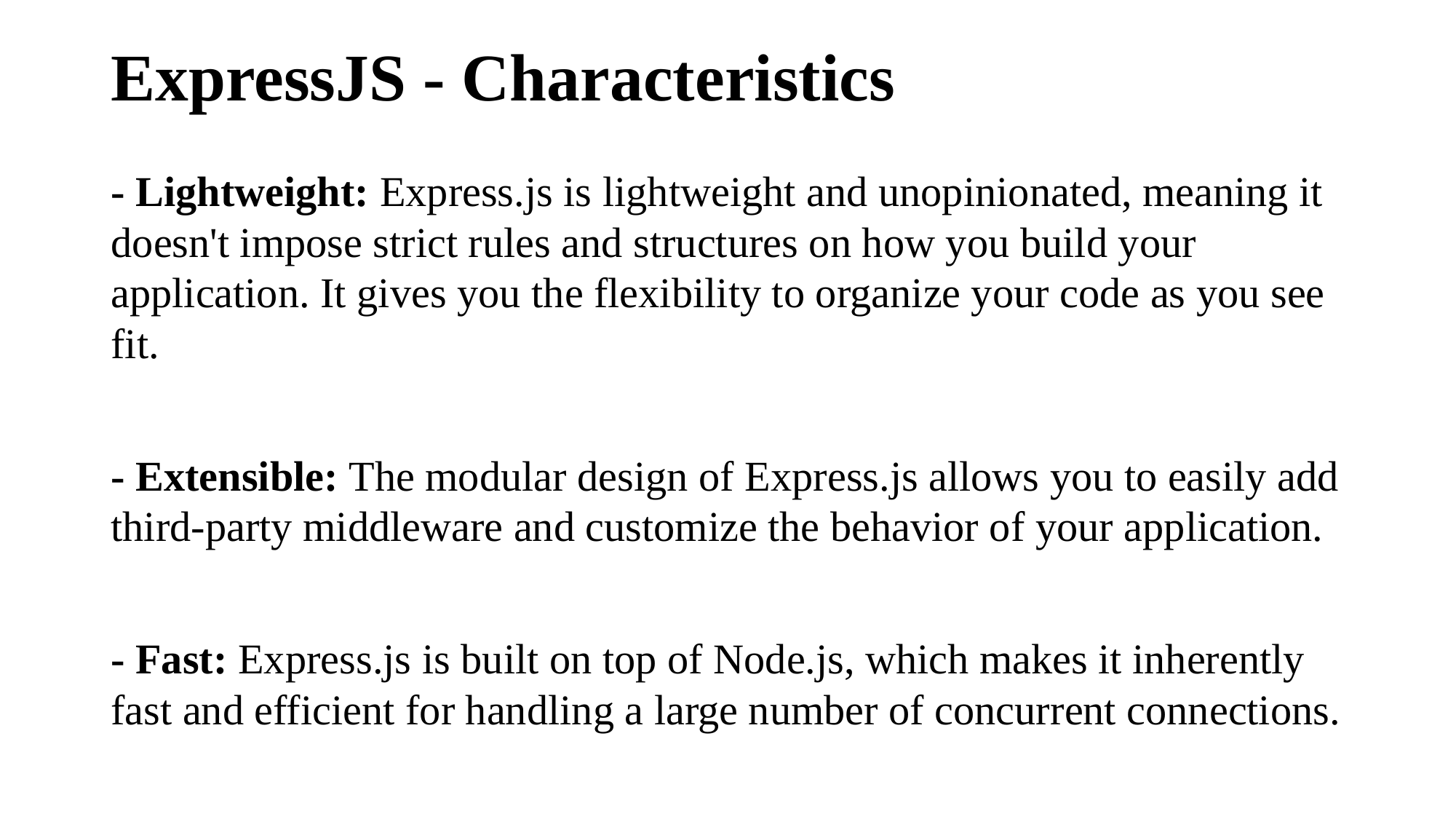

# ExpressJS - Characteristics
- Lightweight: Express.js is lightweight and unopinionated, meaning it doesn't impose strict rules and structures on how you build your application. It gives you the flexibility to organize your code as you see fit.

- Extensible: The modular design of Express.js allows you to easily add third-party middleware and customize the behavior of your application.

- Fast: Express.js is built on top of Node.js, which makes it inherently fast and efficient for handling a large number of concurrent connections.